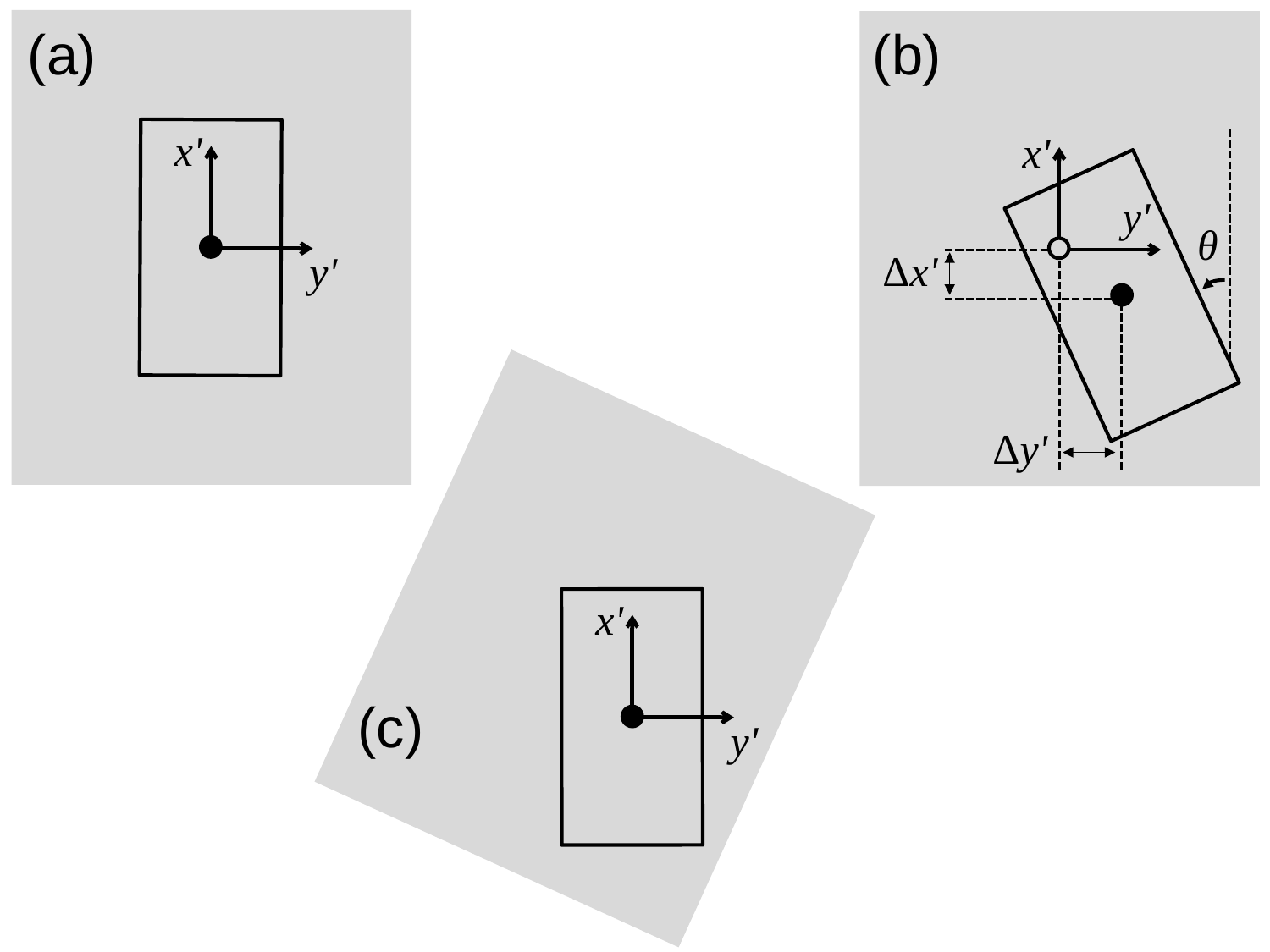

x'

y'

x'

y'
θ
Δx'

Δy'
(a)
(b)

x'
y'
(c)